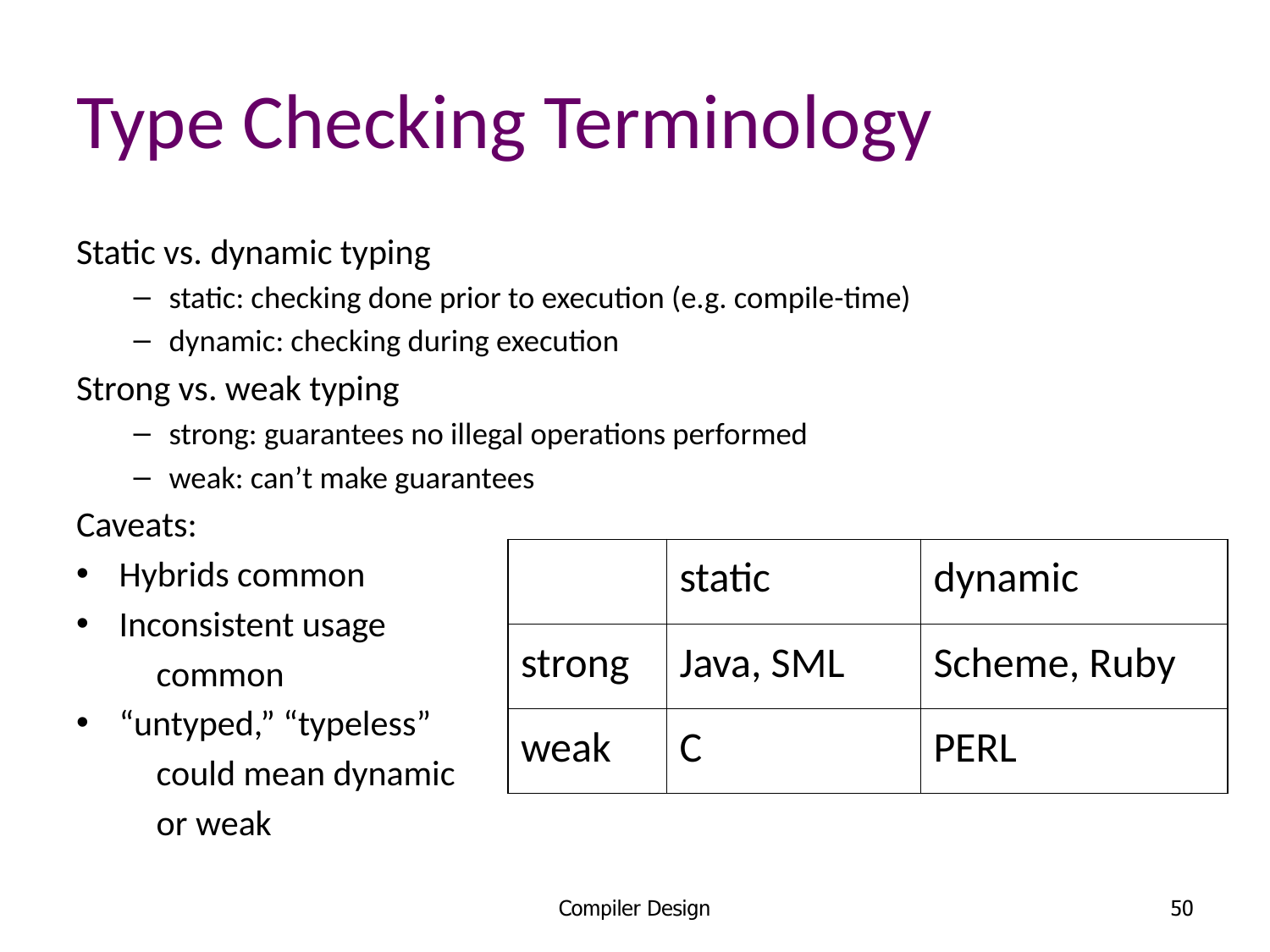

# Type Checking Terminology
Static vs. dynamic typing
static: checking done prior to execution (e.g. compile-time)
dynamic: checking during execution
Strong vs. weak typing
strong: guarantees no illegal operations performed
weak: can’t make guarantees
Caveats:
Hybrids common
Inconsistent usage
	common
“untyped,” “typeless”
	could mean dynamic
	or weak
|  | static | dynamic |
| --- | --- | --- |
| strong | Java, SML | Scheme, Ruby |
| weak | C | PERL |
Compiler Design
50